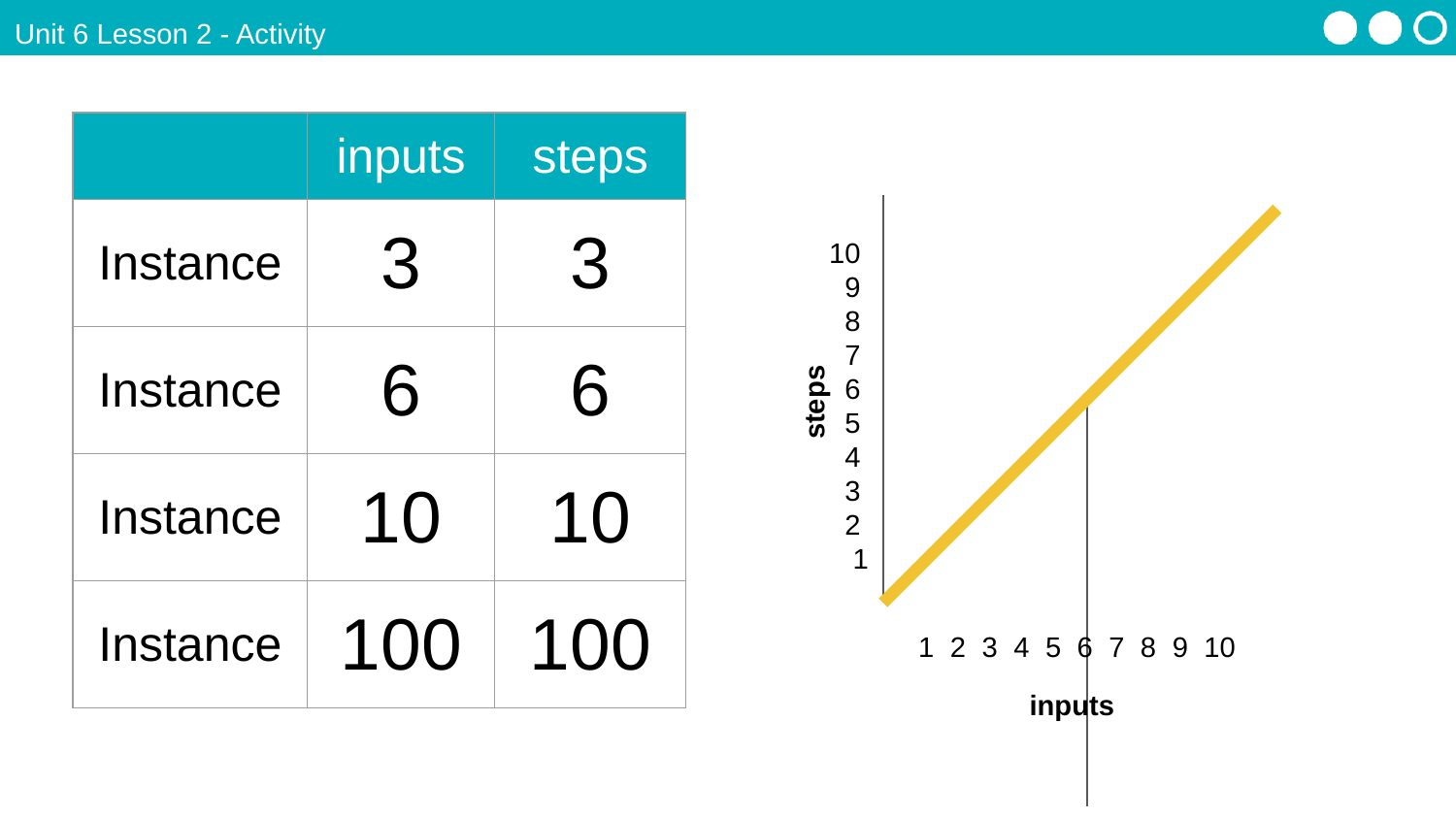

Unit 6 Lesson 2 - Activity
|  | inputs | steps |
| --- | --- | --- |
| Instance | 3 | 3 |
| Instance | 6 | 6 |
| Instance | 10 | 10 |
| Instance | 100 | 100 |
  10  9  8  7  6  5  4  3  2  1
steps
  1  2  3  4  5  6  7  8  9  10
inputs